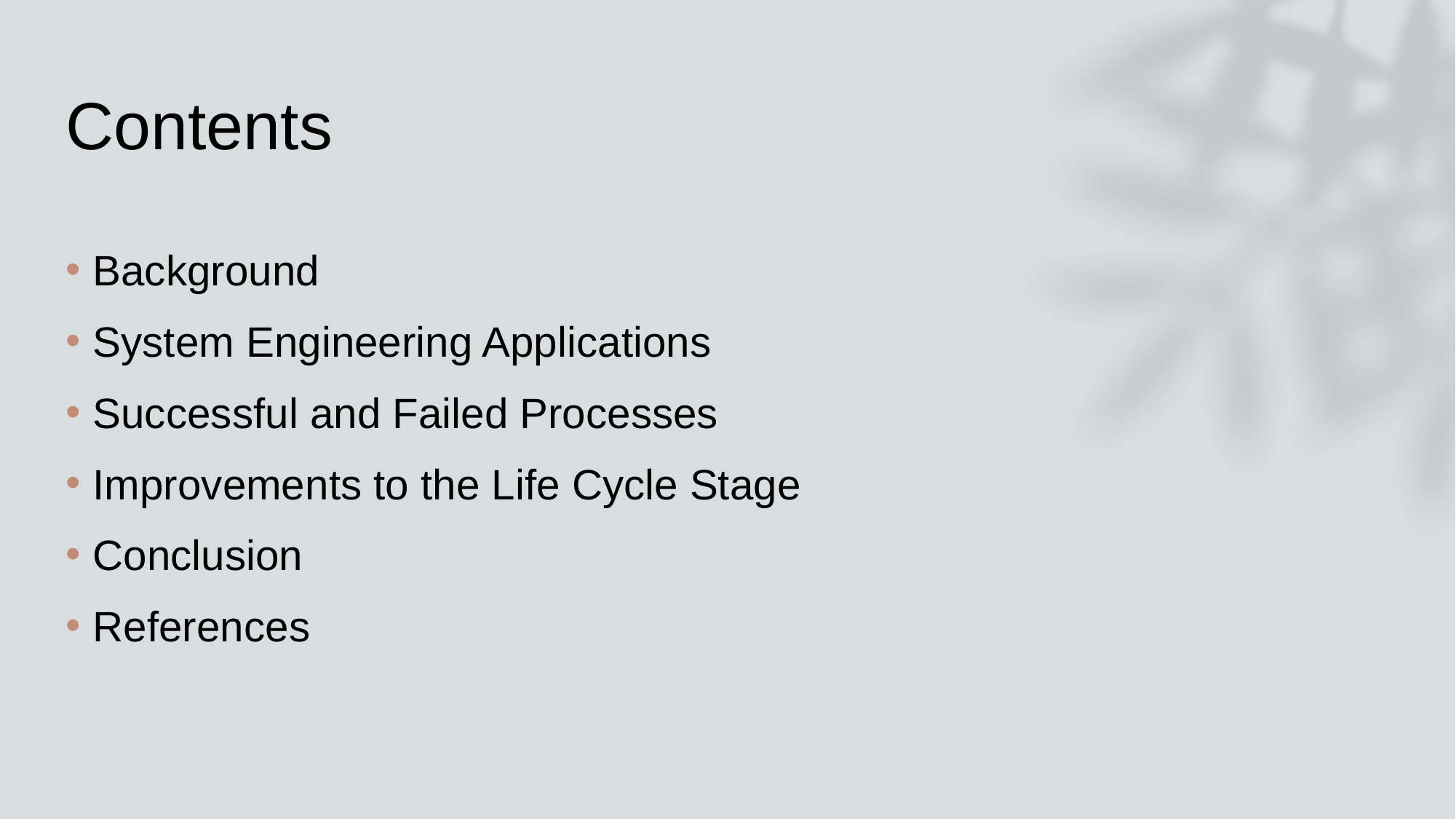

# Contents
Background
System Engineering Applications
Successful and Failed Processes
Improvements to the Life Cycle Stage
Conclusion
References